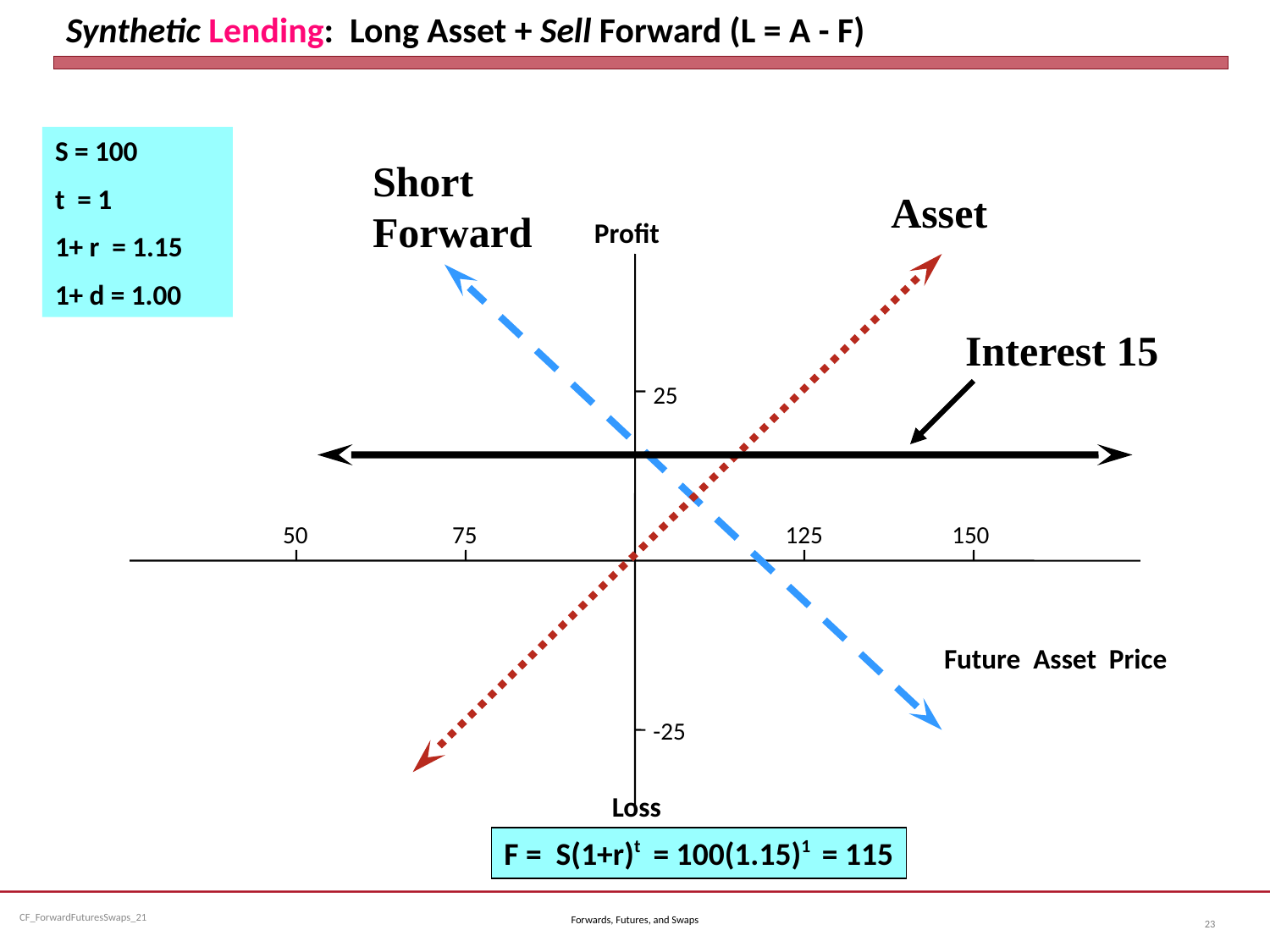

# Synthetic Lending:  Long Asset + Sell Forward (L = A - F)
S = 100
t  = 1
1+ r  = 1.15
1+ d = 1.00
Short
Forward
Asset
Profit

Interest 15
25

 50
 75
125
150

Future  Asset  Price
-25

Loss
F =  S(1+r)t   = 100(1.15)1  = 115
Forwards, Futures, and Swaps
23